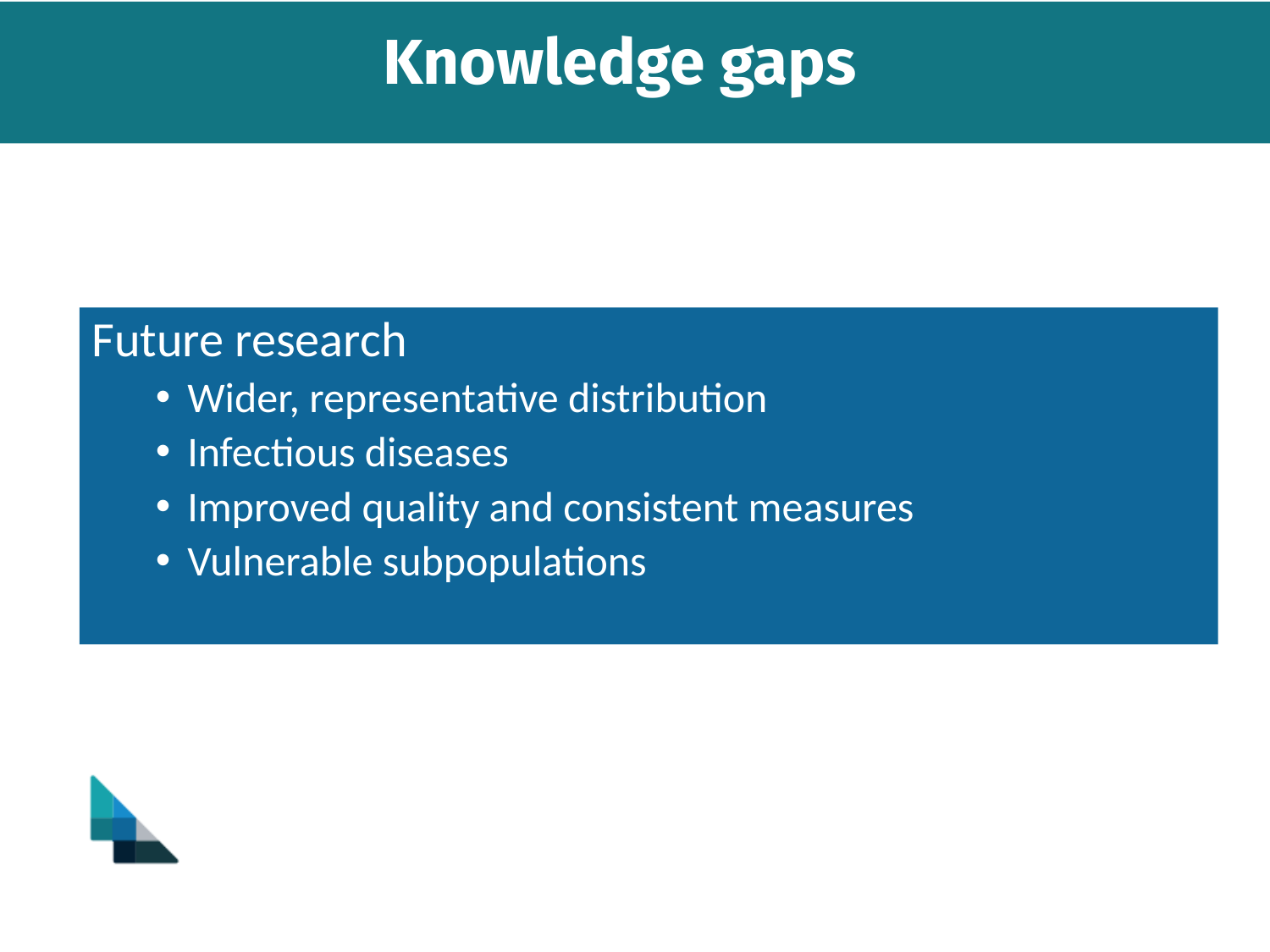

Knowledge gaps
Future research
Wider, representative distribution
Infectious diseases
Improved quality and consistent measures
Vulnerable subpopulations